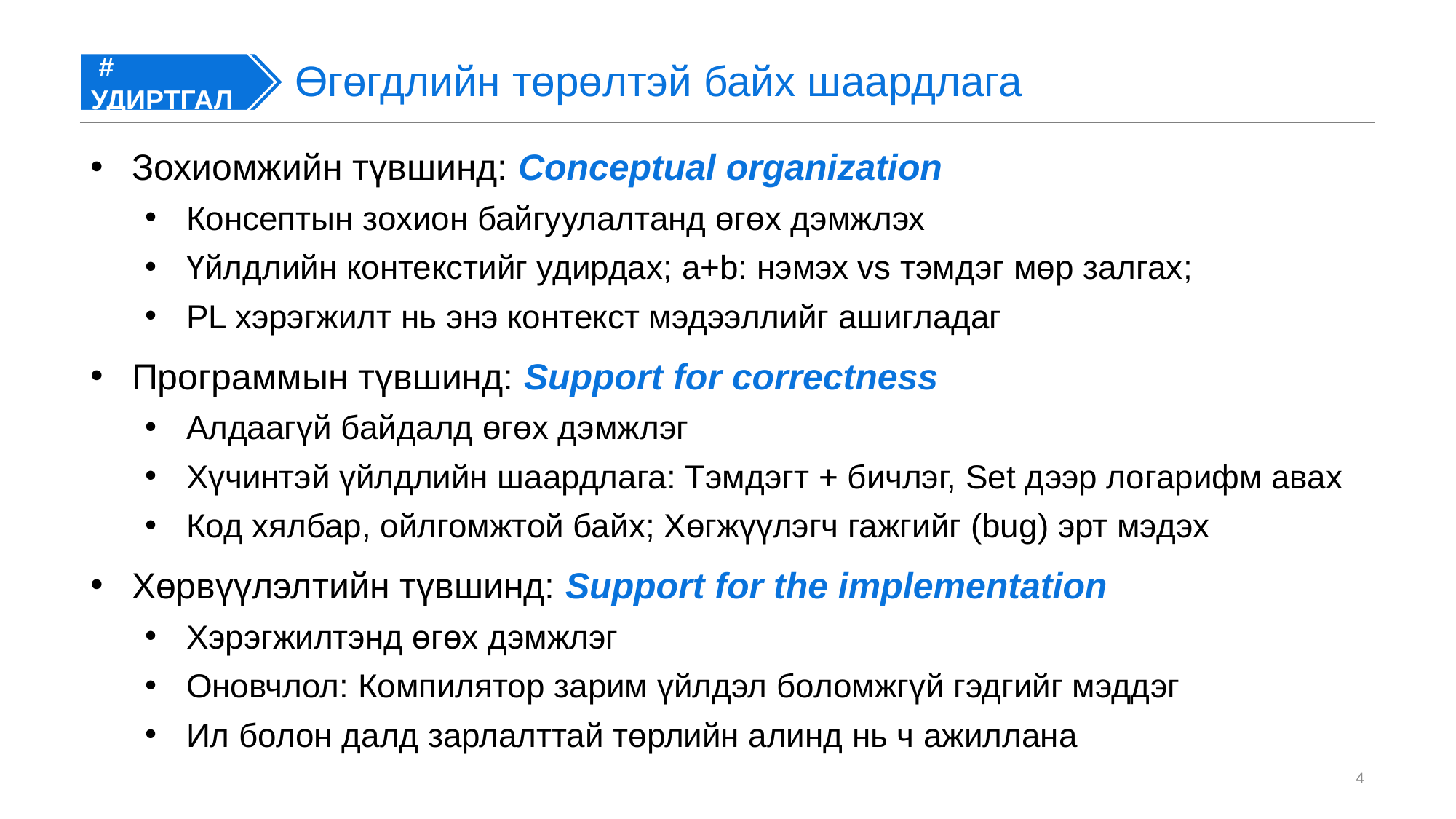

# УДИРТГАЛ
#
Өгөгдлийн төрөлтэй байх шаардлага
Зохиомжийн түвшинд: Conceptual organization
Консептын зохион байгуулалтанд өгөх дэмжлэх
Үйлдлийн контекстийг удирдах; а+b: нэмэх vs тэмдэг мөр залгах;
PL хэрэгжилт нь энэ контекст мэдээллийг ашигладаг
Программын түвшинд: Support for correctness
Алдаагүй байдалд өгөх дэмжлэг
Хүчинтэй үйлдлийн шаардлага: Тэмдэгт + бичлэг, Set дээр логарифм авах
Код хялбар, ойлгомжтой байх; Хөгжүүлэгч гажгийг (bug) эрт мэдэх
Хөрвүүлэлтийн түвшинд: Support for the implementation
Хэрэгжилтэнд өгөх дэмжлэг
Оновчлол: Компилятор зарим үйлдэл боломжгүй гэдгийг мэддэг
Ил болон далд зарлалттай төрлийн алинд нь ч ажиллана
4